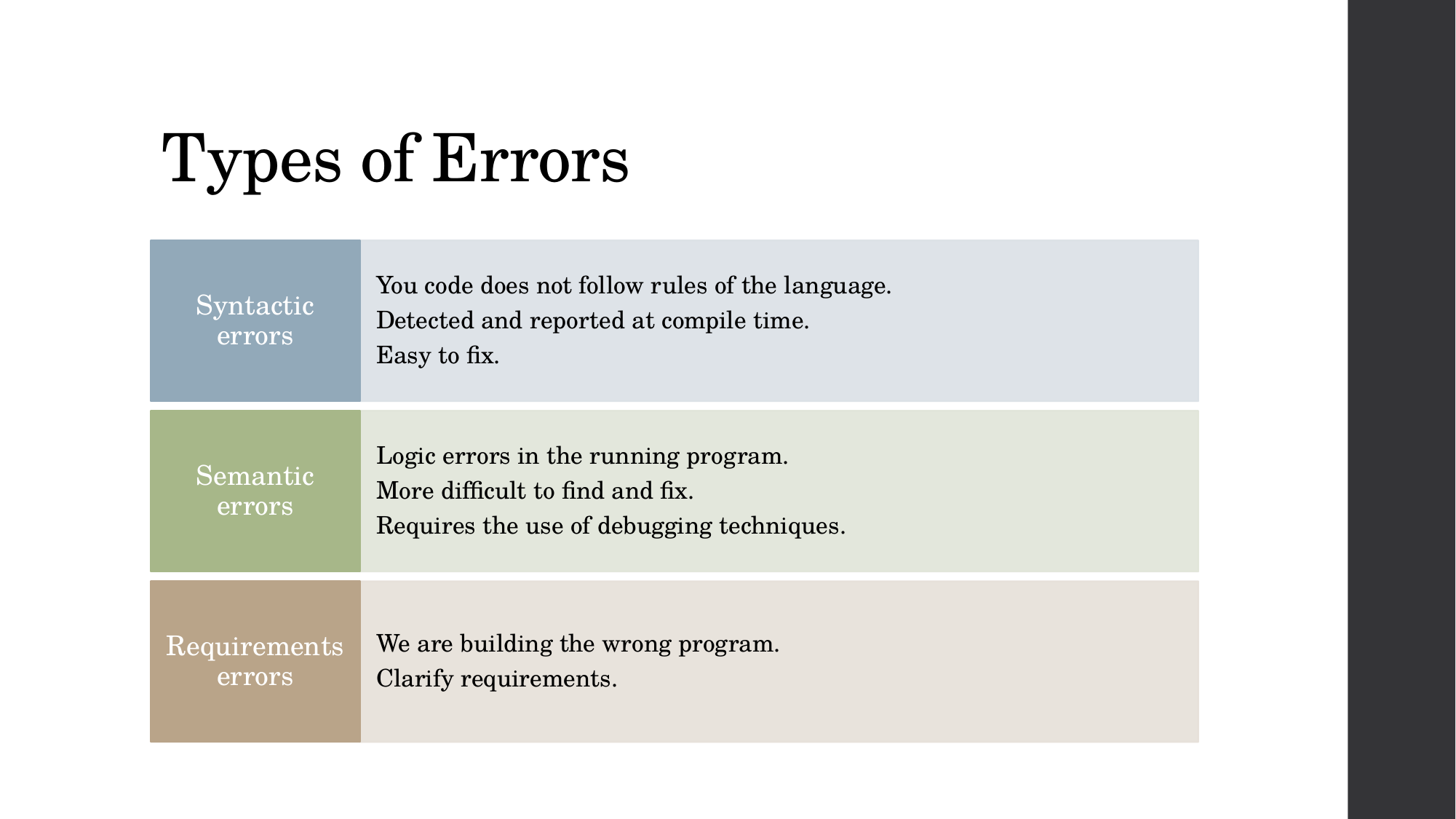

# Types of Errors
You code does not follow rules of the language.
Detected and reported at compile time.
Easy to fix.
Syntactic errors
Logic errors in the running program.
More difficult to find and fix.
Requires the use of debugging techniques.
Semantic errors
We are building the wrong program.
Clarify requirements.
Requirements errors